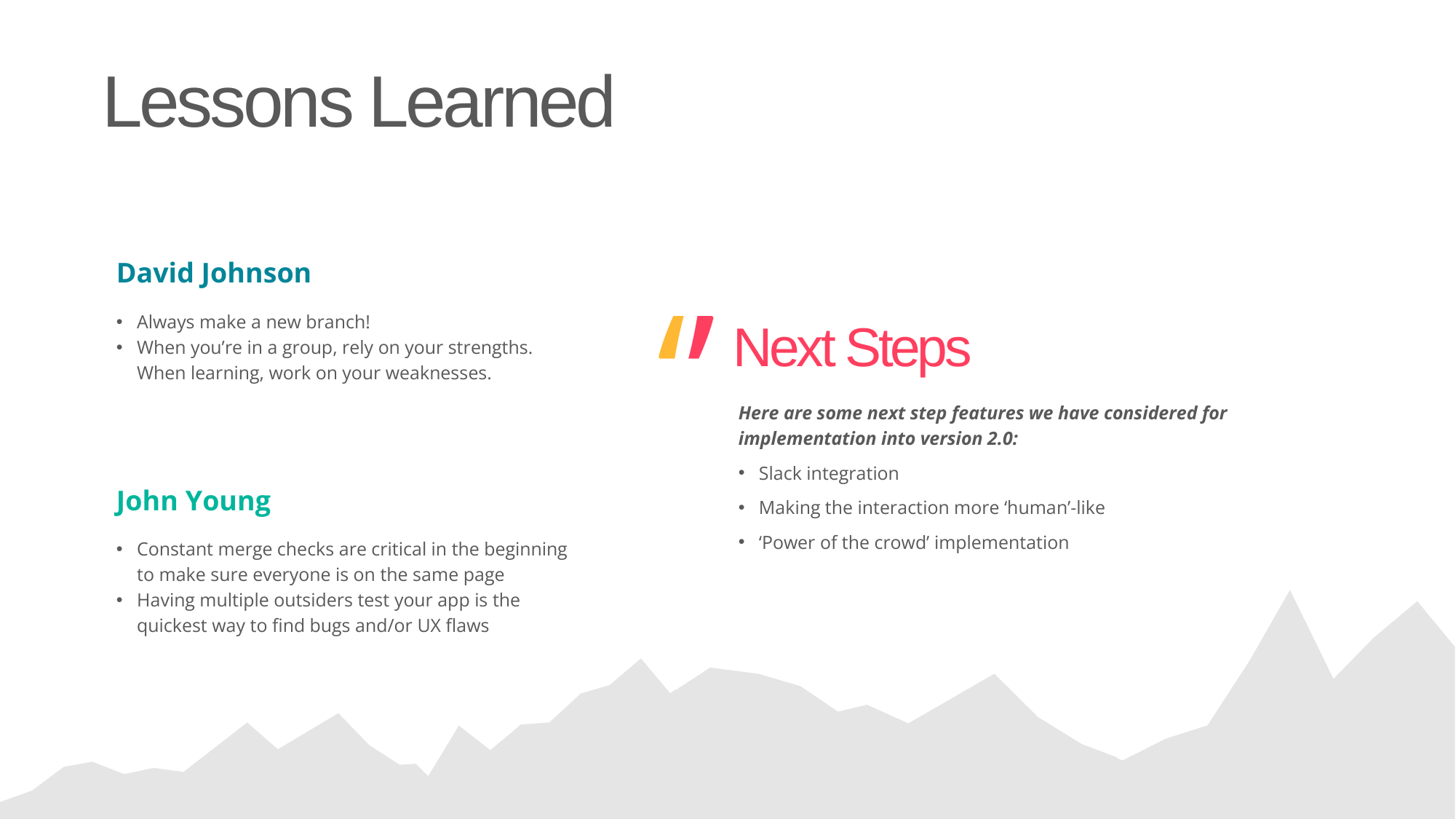

# Lessons Learned
David Johnson
Always make a new branch!
When you’re in a group, rely on your strengths. When learning, work on your weaknesses.
‘’
Next Steps
Here are some next step features we have considered for implementation into version 2.0:
Slack integration
Making the interaction more ‘human’-like
‘Power of the crowd’ implementation

John Young
Constant merge checks are critical in the beginning to make sure everyone is on the same page
Having multiple outsiders test your app is the quickest way to find bugs and/or UX flaws